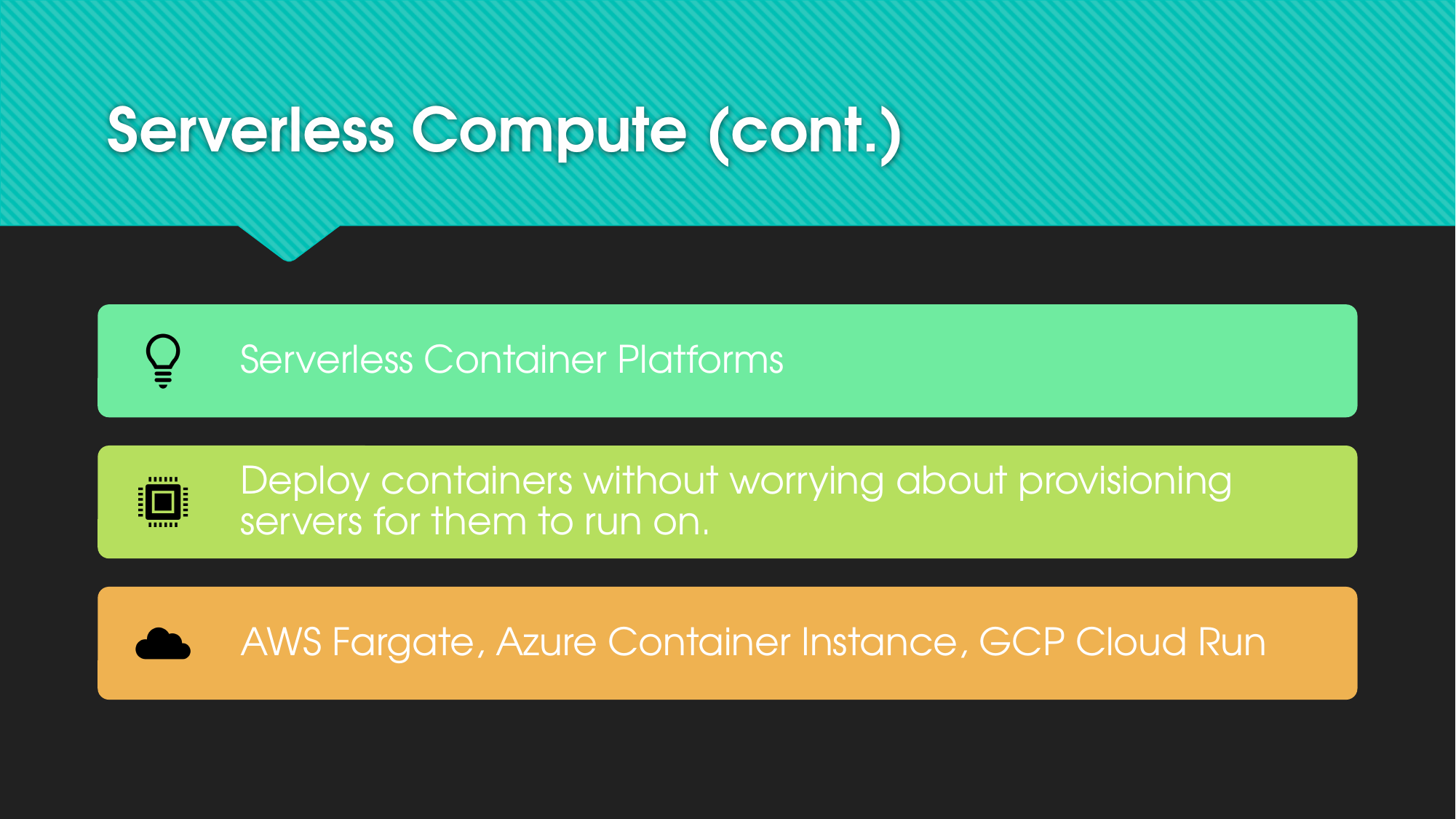

# Serverless Compute (cont.)
Serverless Container Platforms
Deploy containers without worrying about provisioning servers for them to run on.
AWS Fargate, Azure Container Instance, GCP Cloud Run